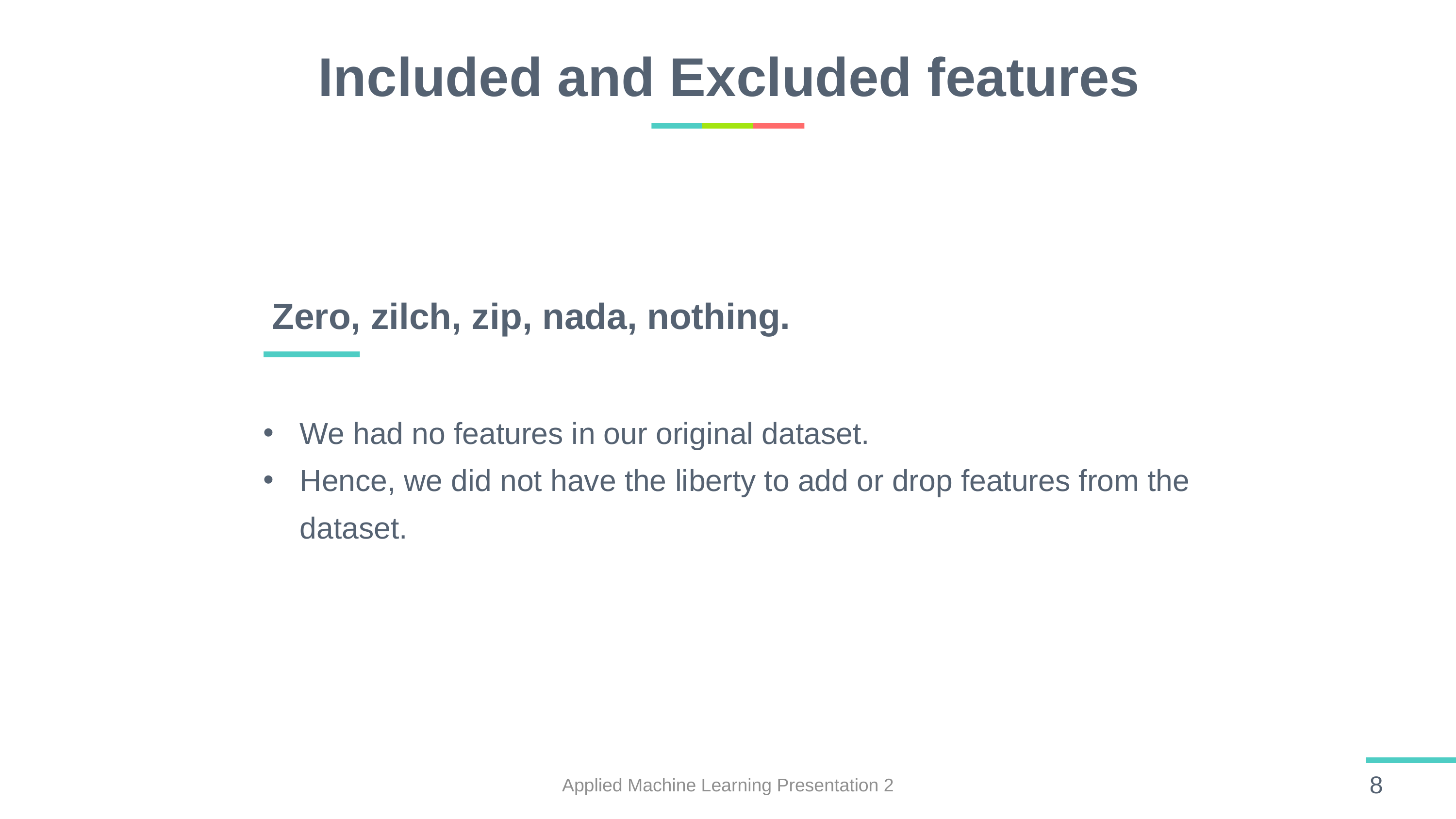

# Included and Excluded features
 Zero, zilch, zip, nada, nothing.
We had no features in our original dataset.
Hence, we did not have the liberty to add or drop features from the dataset.
Applied Machine Learning Presentation 2
8